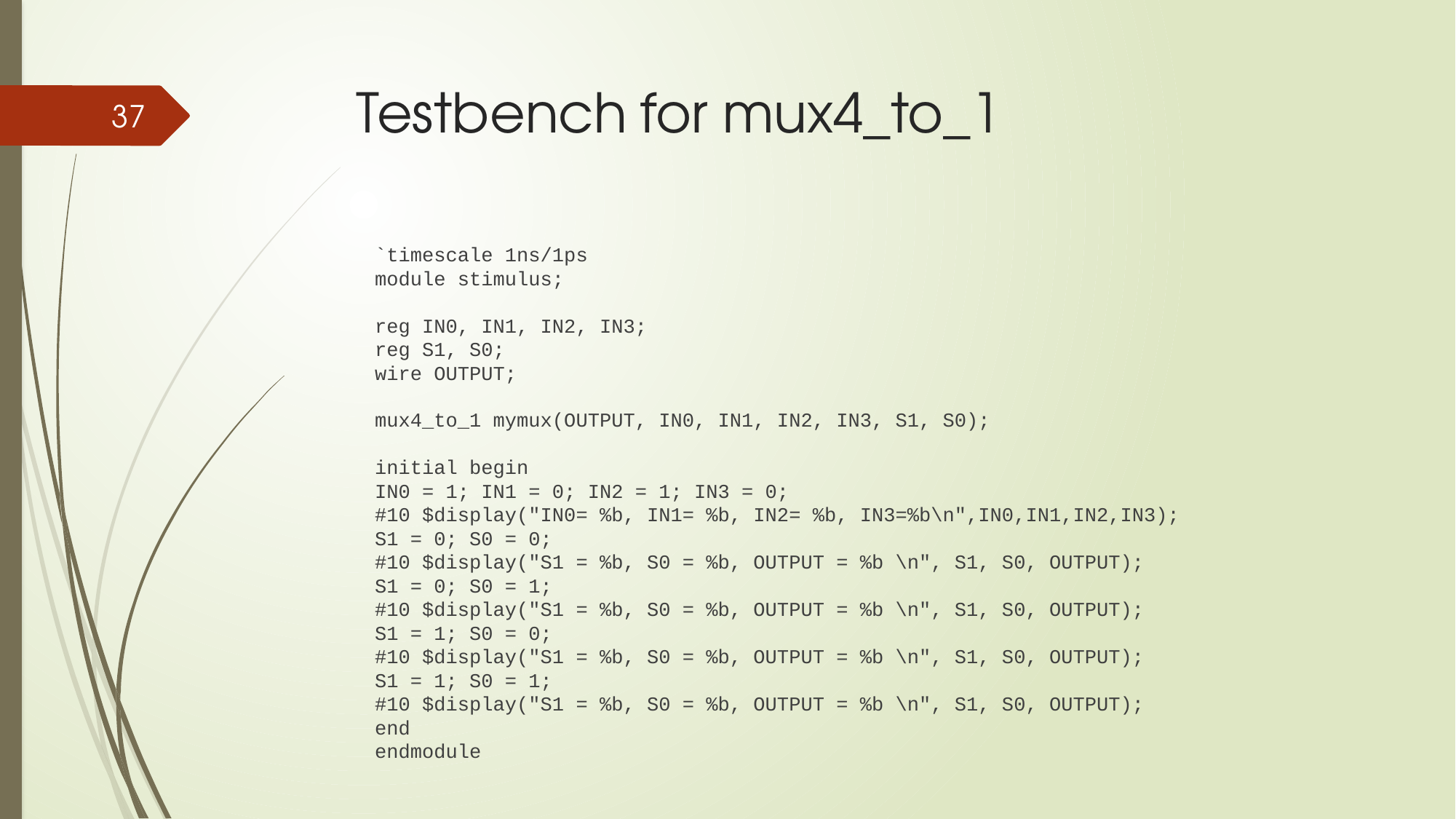

# Testbench for mux4_to_1
37
`timescale 1ns/1ps
module stimulus;

reg IN0, IN1, IN2, IN3;
reg S1, S0;
wire OUTPUT;

mux4_to_1 mymux(OUTPUT, IN0, IN1, IN2, IN3, S1, S0);

initial begin
IN0 = 1; IN1 = 0; IN2 = 1; IN3 = 0;
#10 $display("IN0= %b, IN1= %b, IN2= %b, IN3=%b\n",IN0,IN1,IN2,IN3);
S1 = 0; S0 = 0;
#10 $display("S1 = %b, S0 = %b, OUTPUT = %b \n", S1, S0, OUTPUT);
S1 = 0; S0 = 1;
#10 $display("S1 = %b, S0 = %b, OUTPUT = %b \n", S1, S0, OUTPUT);
S1 = 1; S0 = 0;
#10 $display("S1 = %b, S0 = %b, OUTPUT = %b \n", S1, S0, OUTPUT);
S1 = 1; S0 = 1;
#10 $display("S1 = %b, S0 = %b, OUTPUT = %b \n", S1, S0, OUTPUT);
end
endmodule